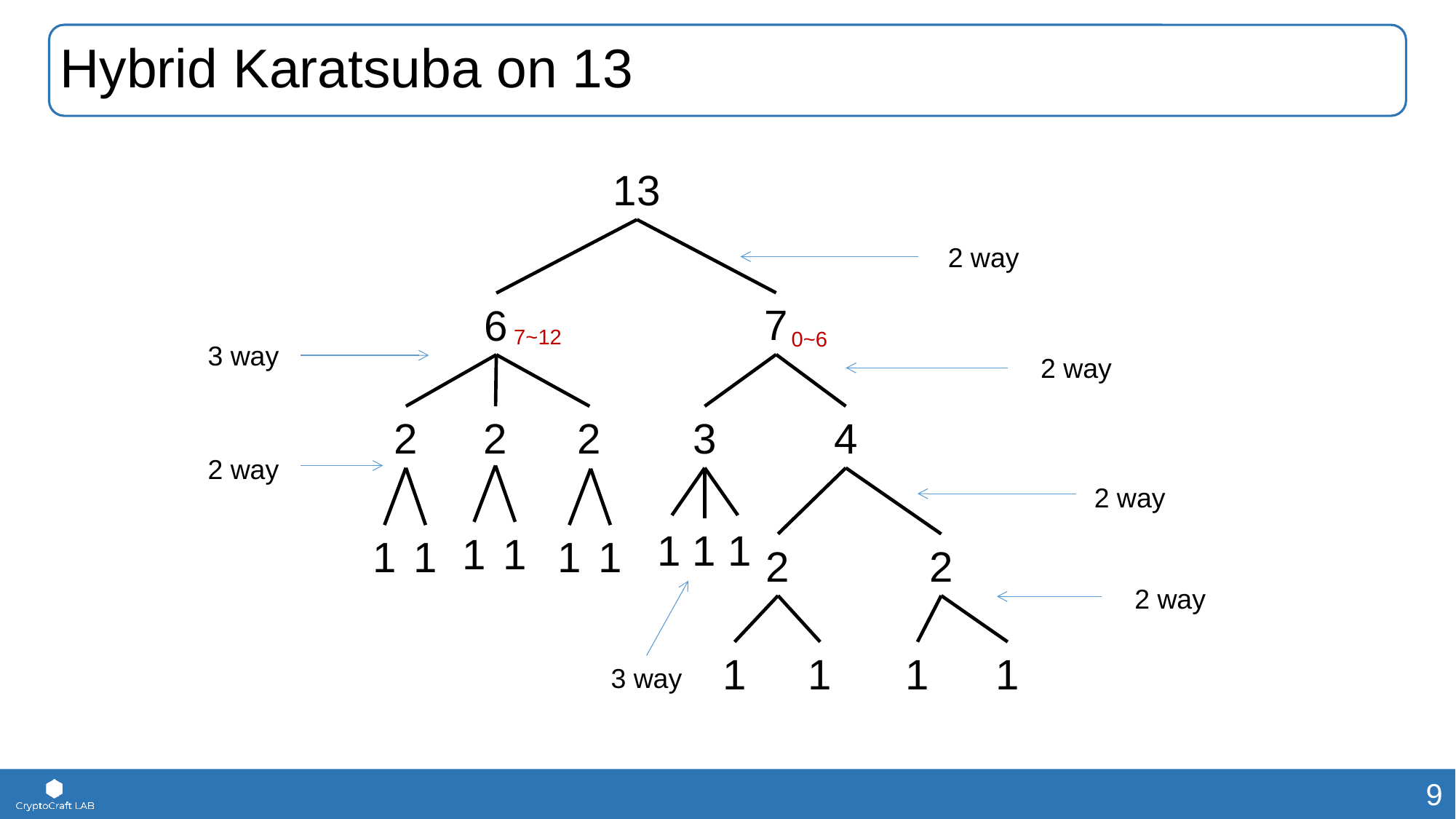

# Hybrid Karatsuba on 13
13
2 way
7
6
7~12
0~6
3 way
2 way
2
2
2
1
1
1
1
1
1
3
4
2 way
1 1 1
2 way
2
2
2 way
1
1
1
1
3 way